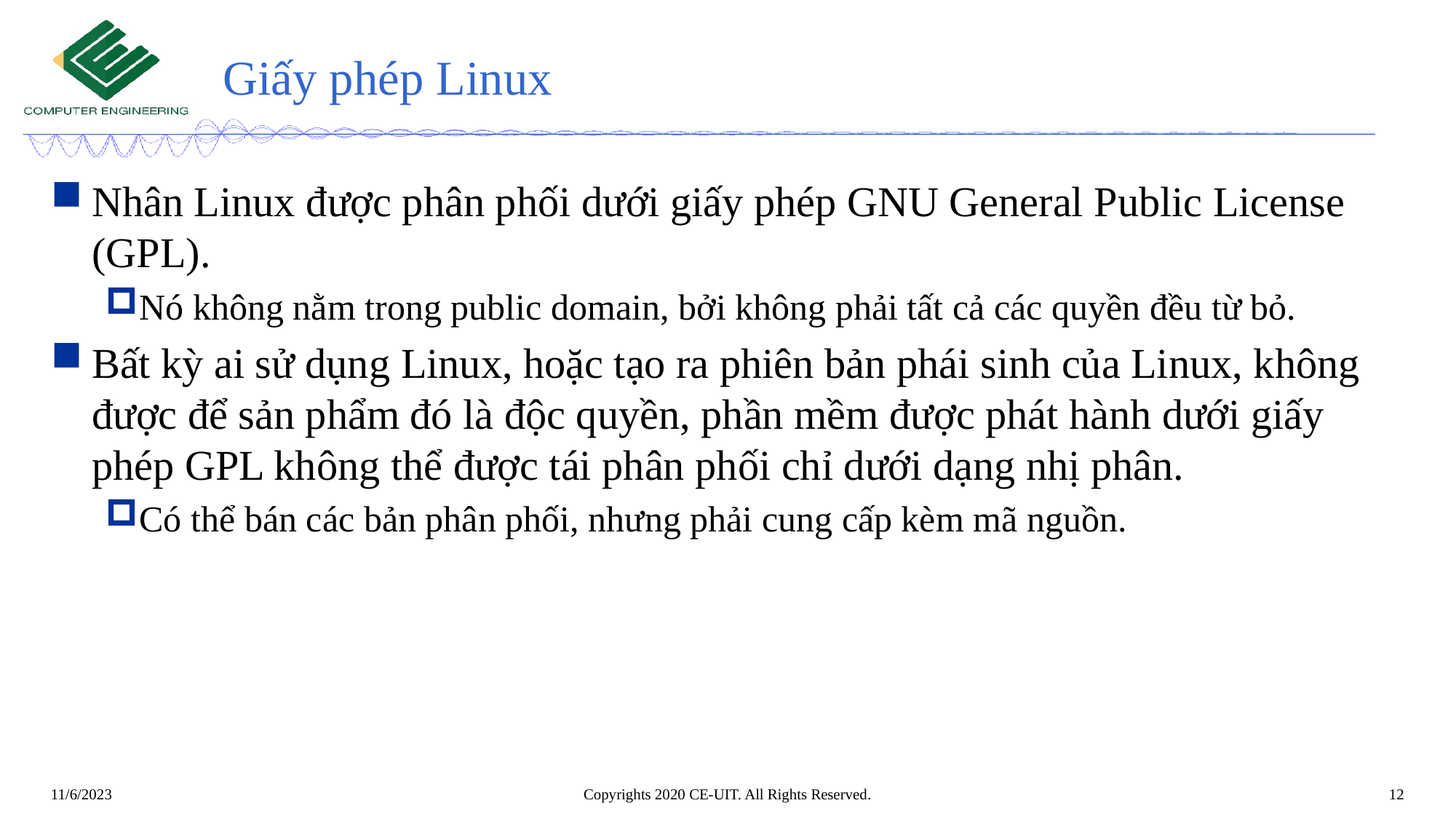

# Giấy phép Linux
Nhân Linux được phân phối dưới giấy phép GNU General Public License (GPL).
Nó không nằm trong public domain, bởi không phải tất cả các quyền đều từ bỏ.
Bất kỳ ai sử dụng Linux, hoặc tạo ra phiên bản phái sinh của Linux, không được để sản phẩm đó là độc quyền, phần mềm được phát hành dưới giấy phép GPL không thể được tái phân phối chỉ dưới dạng nhị phân.
Có thể bán các bản phân phối, nhưng phải cung cấp kèm mã nguồn.
Copyrights 2020 CE-UIT. All Rights Reserved.
12
11/6/2023